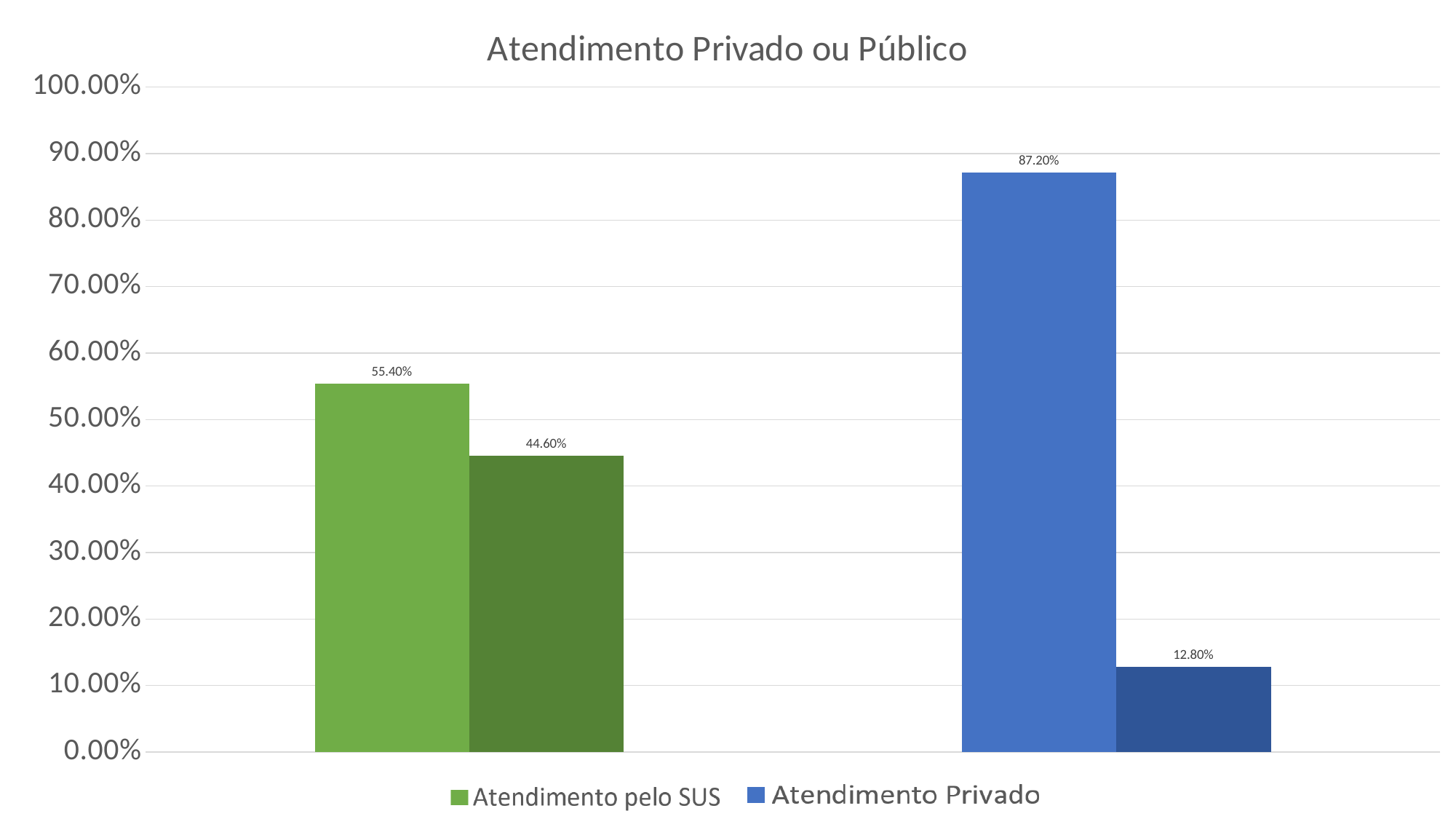

### Chart: Atendimento Privado ou Público

| Category |  |  |
|---|---|---|